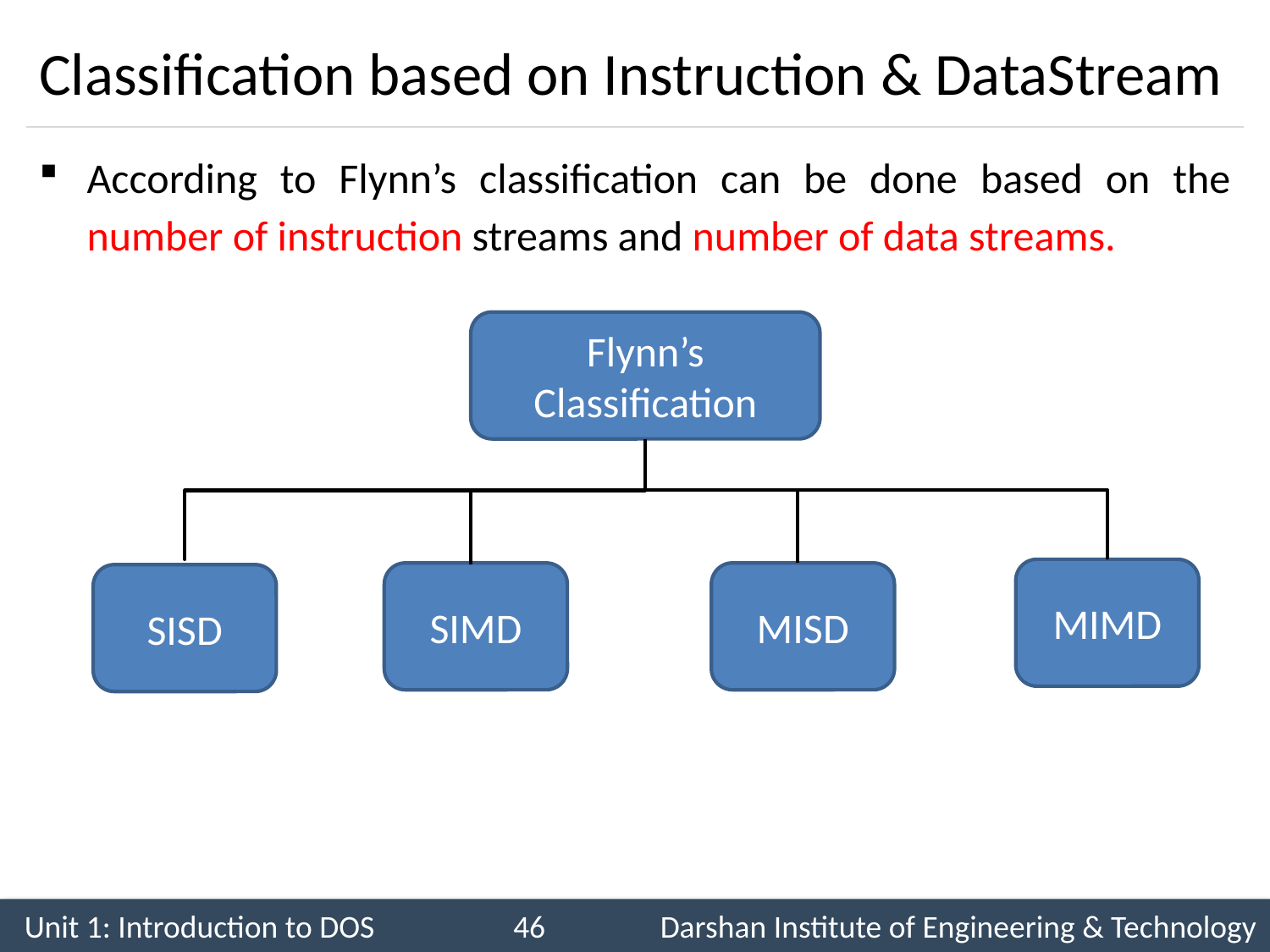

# Classification based on Instruction & DataStream
According to Flynn’s classification can be done based on the number of instruction streams and number of data streams.

Flynn’s Classification

MIMD
SIMD
MISD
SISD